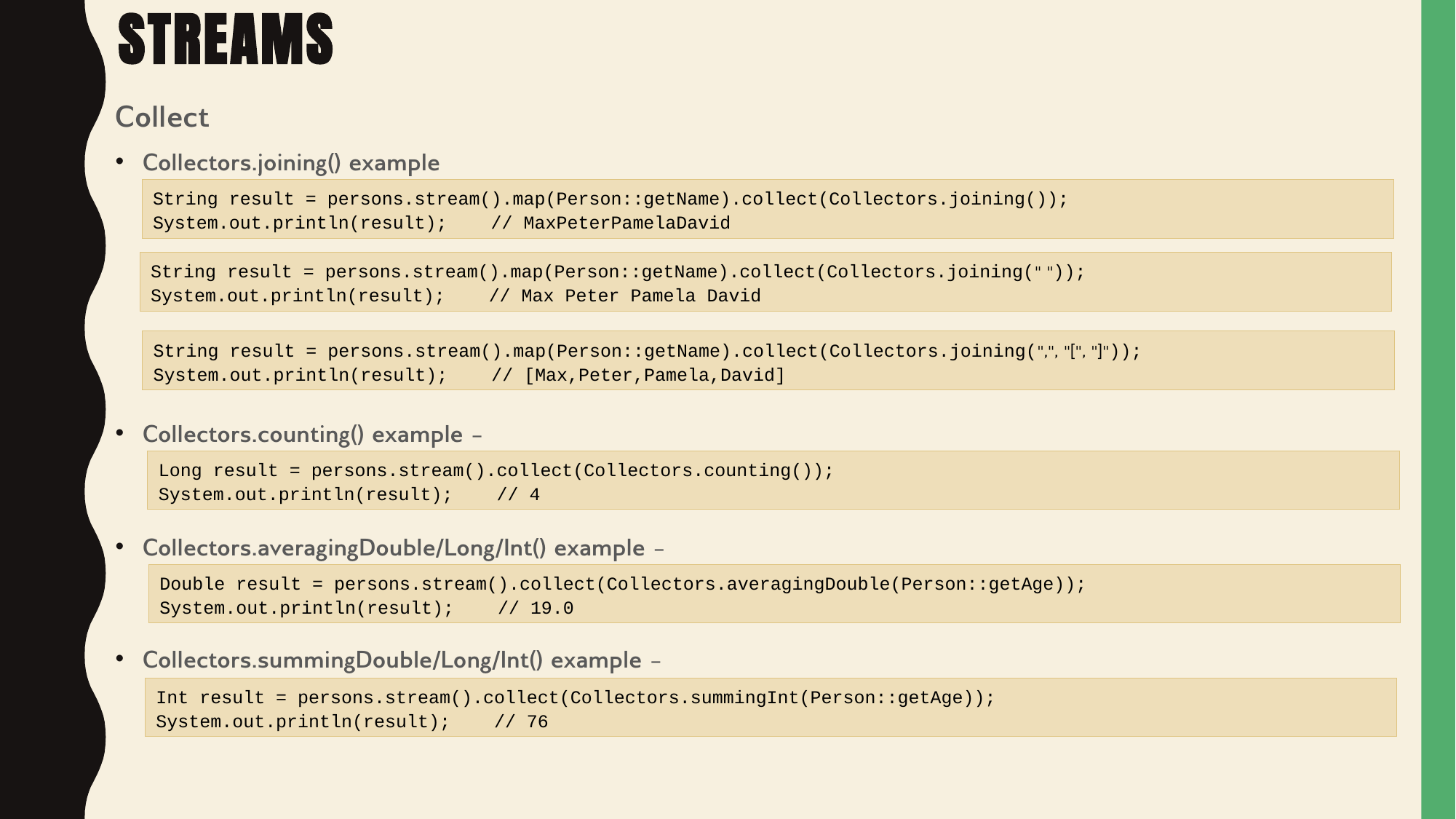

# Streams
Collect
Collectors.joining() example

Collectors.counting() example –

Collectors.averagingDouble/Long/Int() example –

Collectors.summingDouble/Long/Int() example –

String result = persons.stream().map(Person::getName).collect(Collectors.joining());
System.out.println(result);    // MaxPeterPamelaDavid
String result = persons.stream().map(Person::getName).collect(Collectors.joining(" "));
System.out.println(result);    // Max Peter Pamela David
String result = persons.stream().map(Person::getName).collect(Collectors.joining(",", "[", "]"));
System.out.println(result);    // [Max,Peter,Pamela,David]
Long result = persons.stream().collect(Collectors.counting());
System.out.println(result);    // 4
Double result = persons.stream().collect(Collectors.averagingDouble(Person::getAge));
System.out.println(result);    // 19.0
Int result = persons.stream().collect(Collectors.summingInt(Person::getAge));
System.out.println(result);    // 76